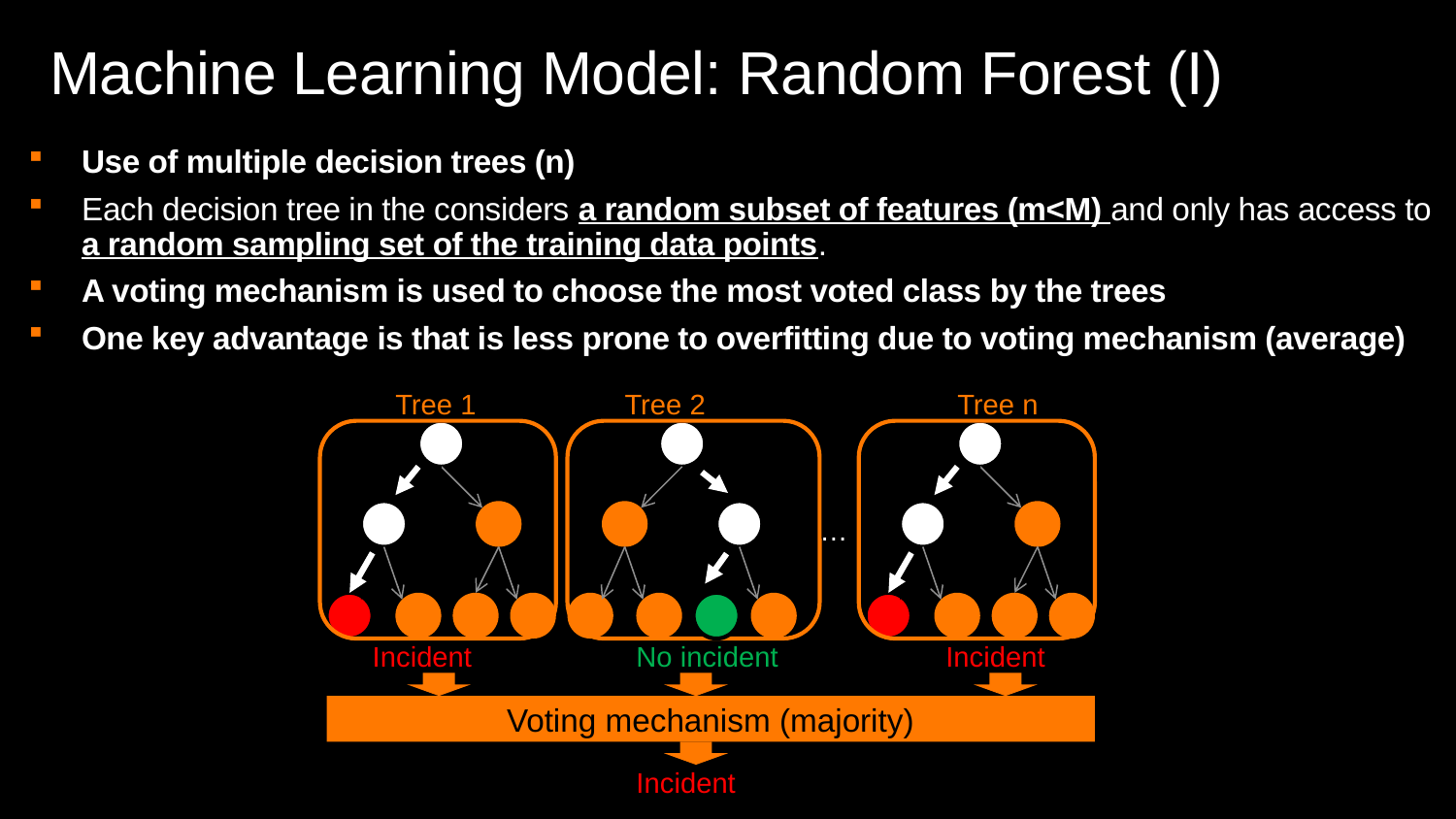

Machine Learning Model: Random Forest (I)
Use of multiple decision trees (n)
Each decision tree in the considers a random subset of features (m<M) and only has access to a random sampling set of the training data points.
A voting mechanism is used to choose the most voted class by the trees
One key advantage is that is less prone to overfitting due to voting mechanism (average)
Tree 1
Tree 2
Tree n

…

Incident
No incident
Incident

Voting mechanism (majority)

Incident